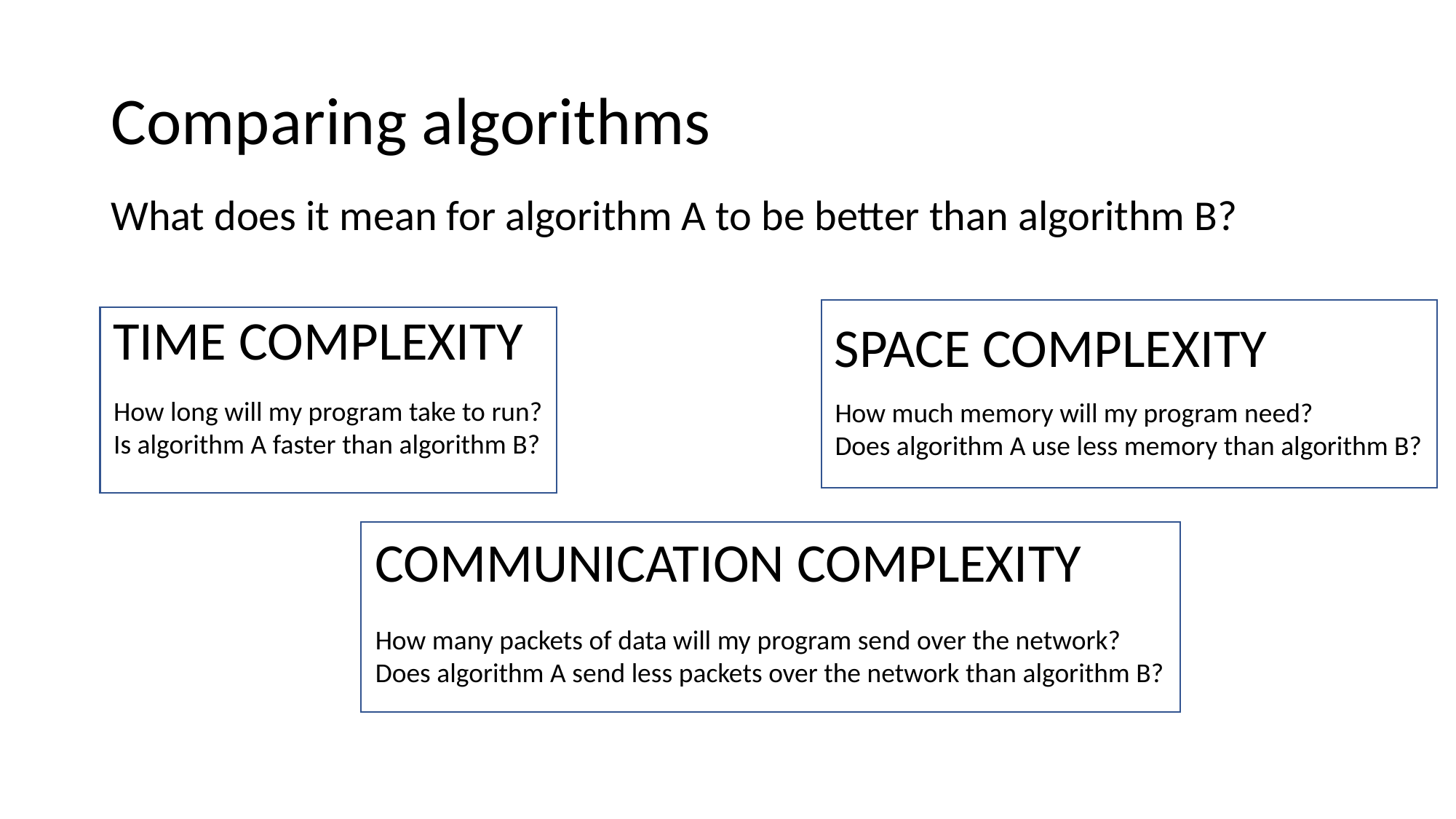

# Comparing algorithms
What does it mean for algorithm A to be better than algorithm B?
TIME COMPLEXITY

SPACE COMPLEXITY
How long will my program take to run?
Is algorithm A faster than algorithm B?
How much memory will my program need?
Does algorithm A use less memory than algorithm B?
COMMUNICATION COMPLEXITY

How many packets of data will my program send over the network?
Does algorithm A send less packets over the network than algorithm B?